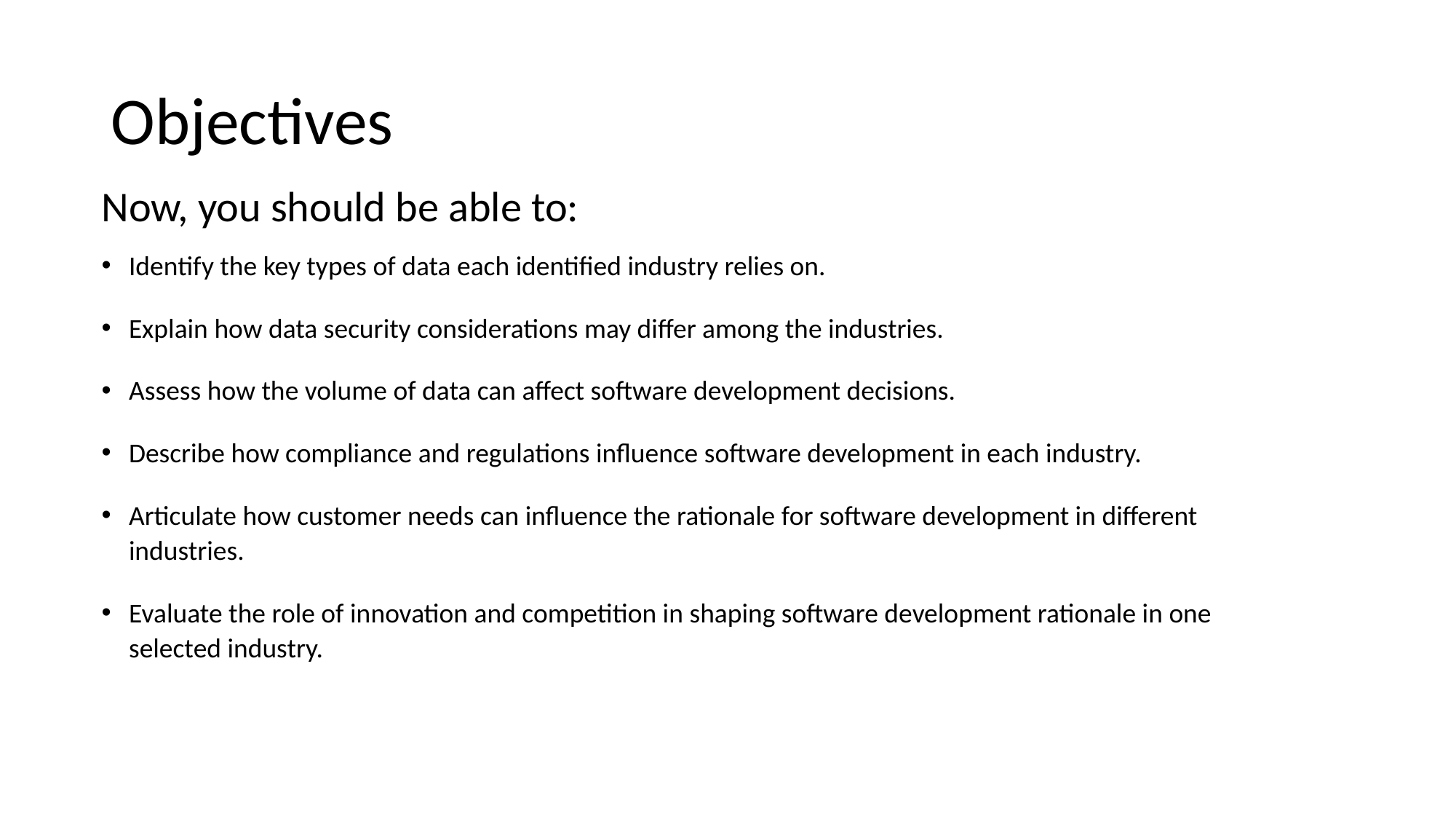

# Objectives
Now, you should be able to:
Identify the key types of data each identified industry relies on.
Explain how data security considerations may differ among the industries.
Assess how the volume of data can affect software development decisions.
Describe how compliance and regulations influence software development in each industry.
Articulate how customer needs can influence the rationale for software development in different industries.
Evaluate the role of innovation and competition in shaping software development rationale in one selected industry.